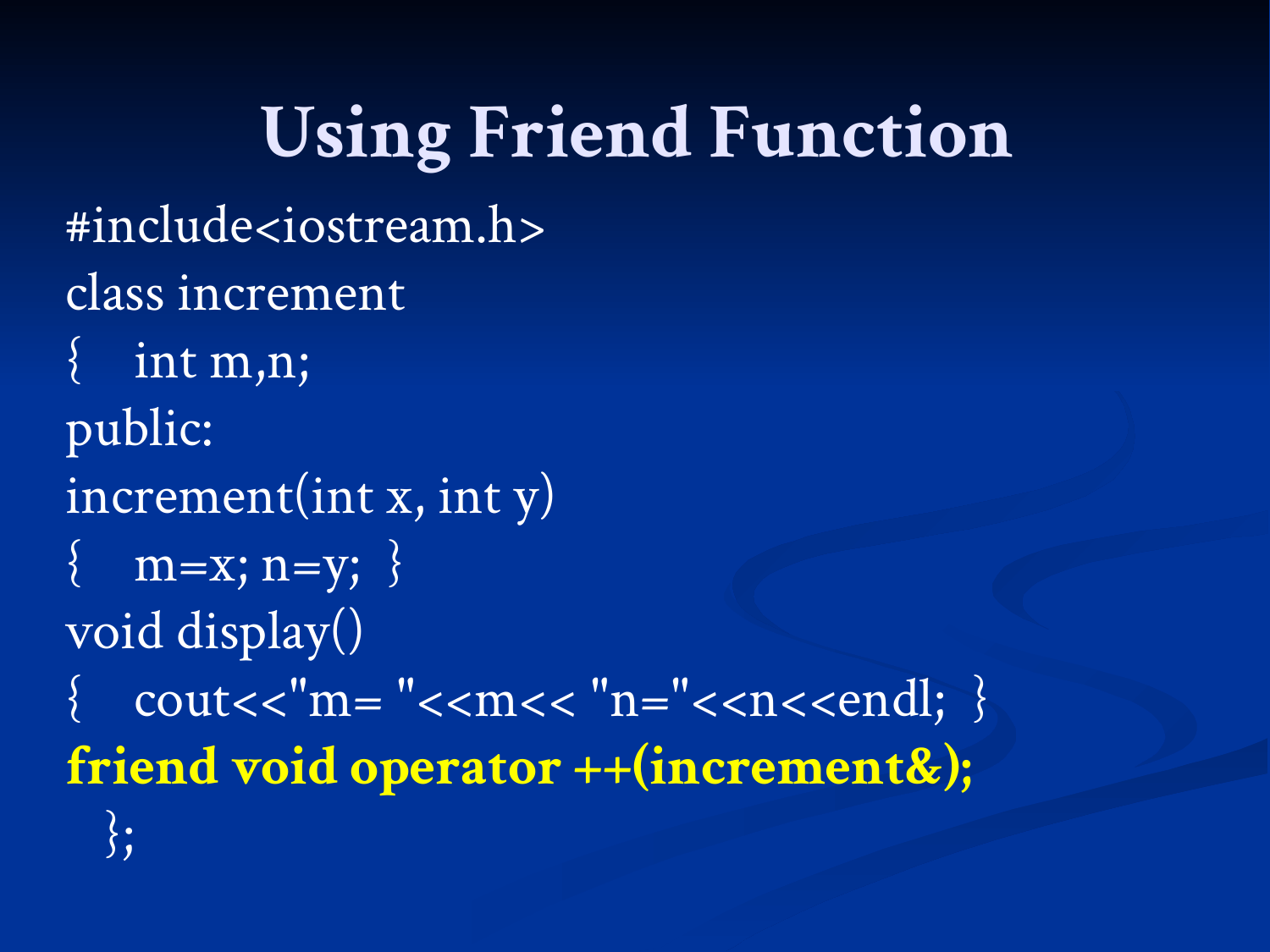

# Using Friend Function
#include<iostream.h>
class increment
{    int m,n;
public:
increment(int x, int y)
{    m=x; n=y;  }
void display()
{    cout<<"m= "<<m<< "n="<<n<<endl;  }
friend void operator ++(increment&);
   };